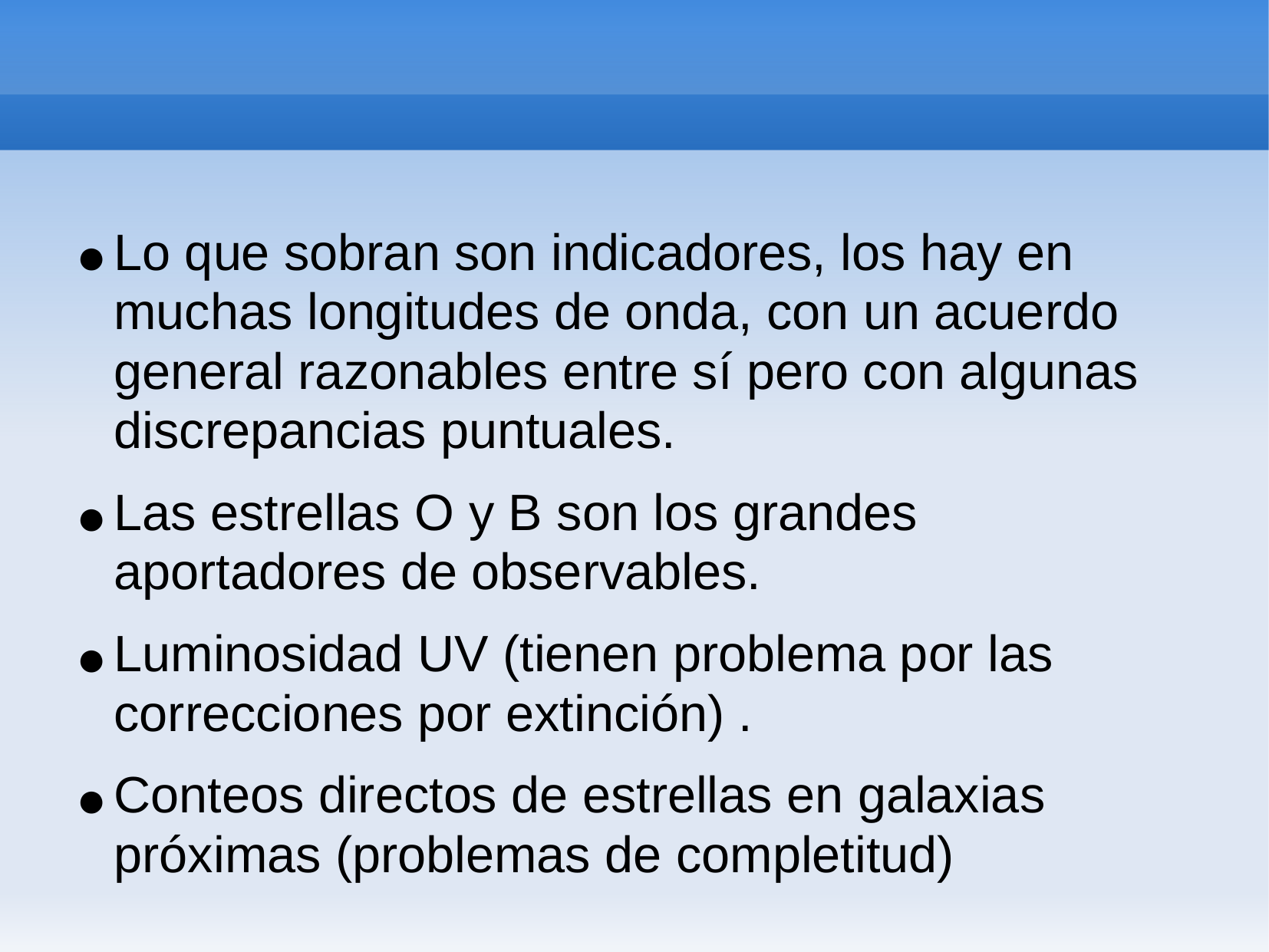

Lo que sobran son indicadores, los hay en muchas longitudes de onda, con un acuerdo general razonables entre sí pero con algunas discrepancias puntuales.
Las estrellas O y B son los grandes aportadores de observables.
Luminosidad UV (tienen problema por las correcciones por extinción) .
Conteos directos de estrellas en galaxias próximas (problemas de completitud)‏